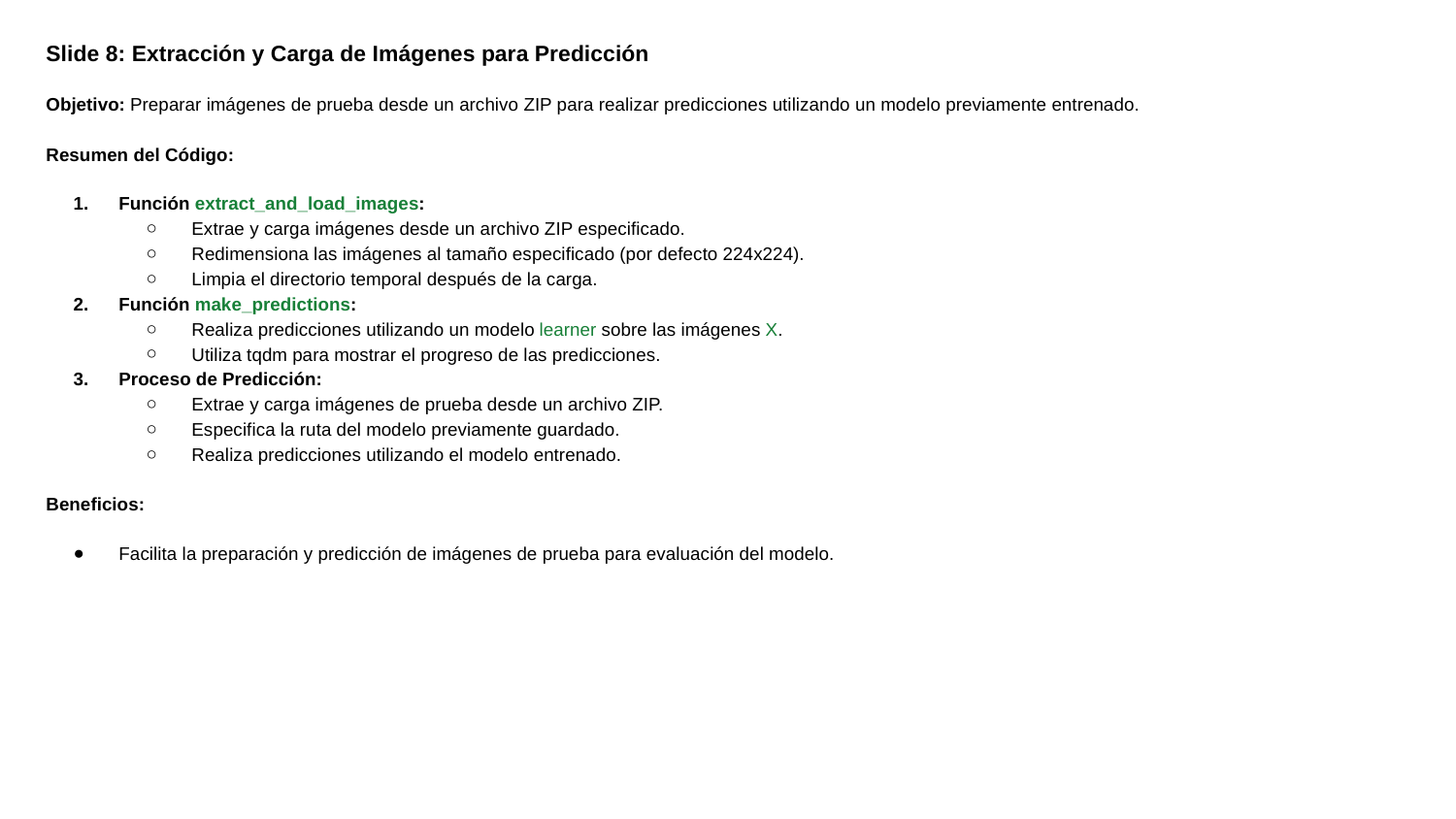

Slide 8: Extracción y Carga de Imágenes para Predicción
Objetivo: Preparar imágenes de prueba desde un archivo ZIP para realizar predicciones utilizando un modelo previamente entrenado.
Resumen del Código:
Función extract_and_load_images:
Extrae y carga imágenes desde un archivo ZIP especificado.
Redimensiona las imágenes al tamaño especificado (por defecto 224x224).
Limpia el directorio temporal después de la carga.
Función make_predictions:
Realiza predicciones utilizando un modelo learner sobre las imágenes X.
Utiliza tqdm para mostrar el progreso de las predicciones.
Proceso de Predicción:
Extrae y carga imágenes de prueba desde un archivo ZIP.
Especifica la ruta del modelo previamente guardado.
Realiza predicciones utilizando el modelo entrenado.
Beneficios:
Facilita la preparación y predicción de imágenes de prueba para evaluación del modelo.